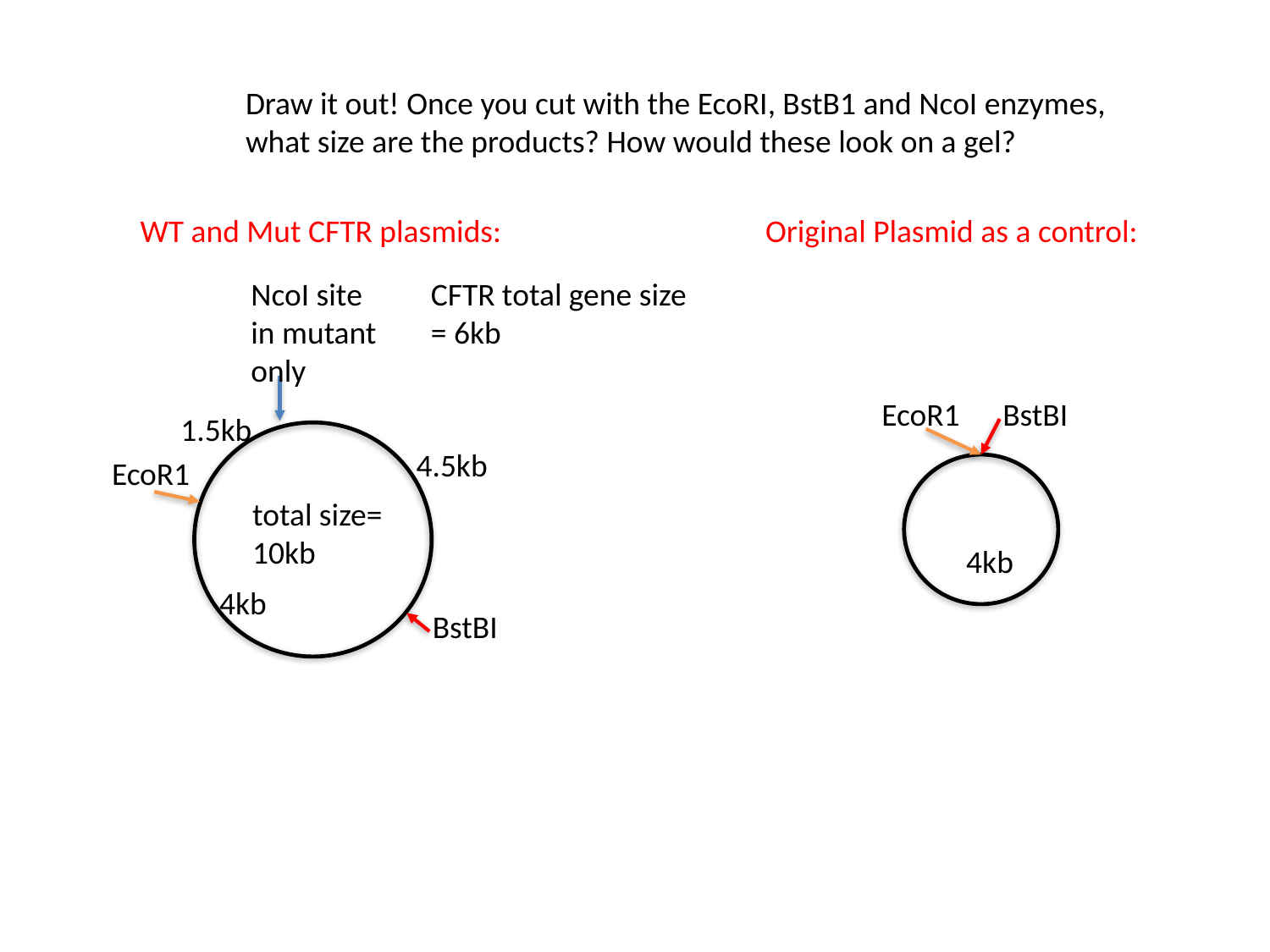

Draw it out! Once you cut with the EcoRI, BstB1 and NcoI enzymes, what size are the products? How would these look on a gel?
WT and Mut CFTR plasmids:
Original Plasmid as a control:
CFTR total gene size
= 6kb
NcoI site in mutant only
EcoR1
BstBI
1.5kb

4.5kb
EcoR1

total size=
10kb
4kb
4kb
BstBI